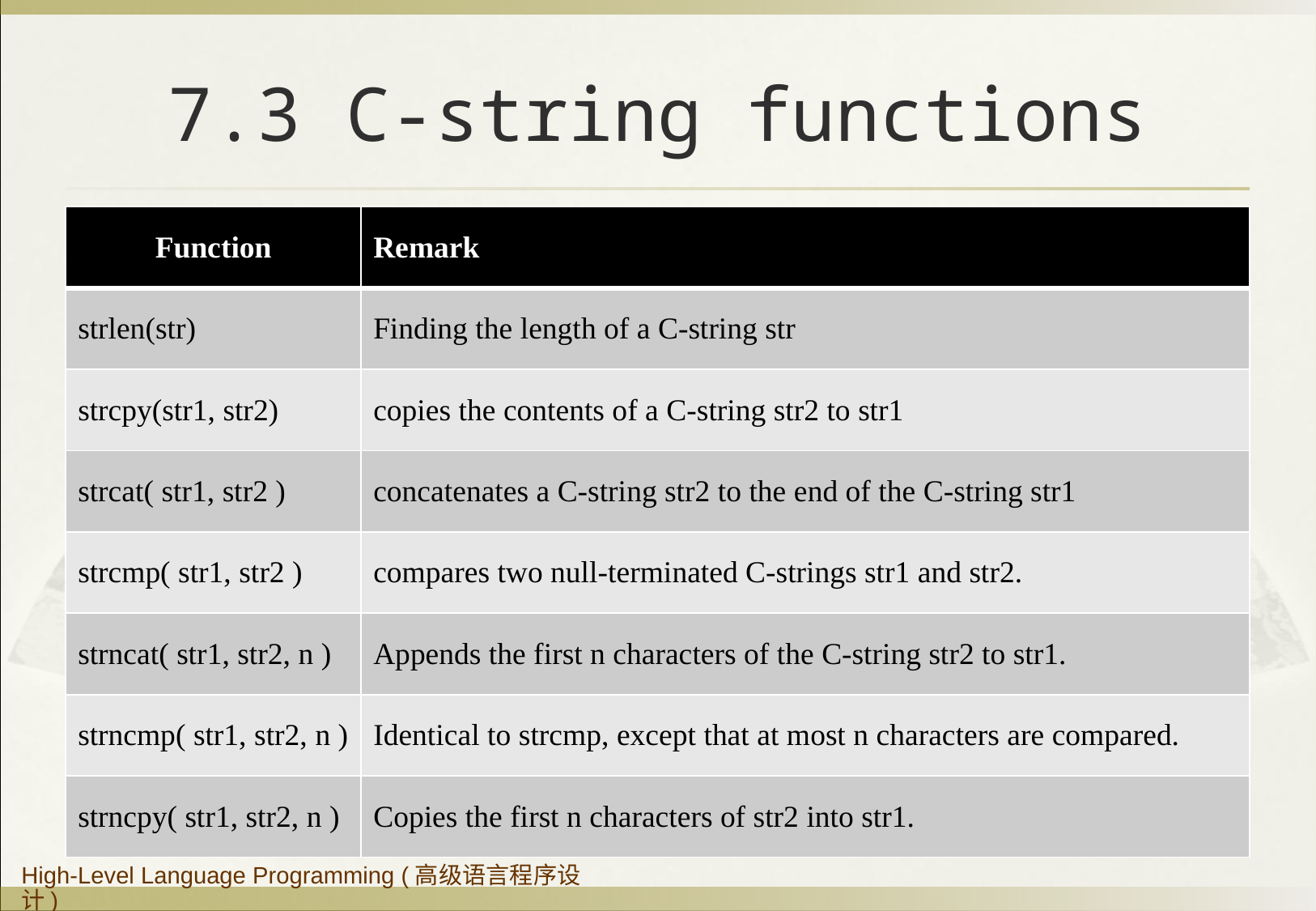

# 7.3 C-string functions
| Function | Remark |
| --- | --- |
| strlen(str) | Finding the length of a C-string str |
| strcpy(str1, str2) | copies the contents of a C-string str2 to str1 |
| strcat( str1, str2 ) | concatenates a C-string str2 to the end of the C-string str1 |
| strcmp( str1, str2 ) | compares two null-terminated C-strings str1 and str2. |
| strncat( str1, str2, n ) | Appends the first n characters of the C-string str2 to str1. |
| strncmp( str1, str2, n ) | Identical to strcmp, except that at most n characters are compared. |
| strncpy( str1, str2, n ) | Copies the first n characters of str2 into str1. |